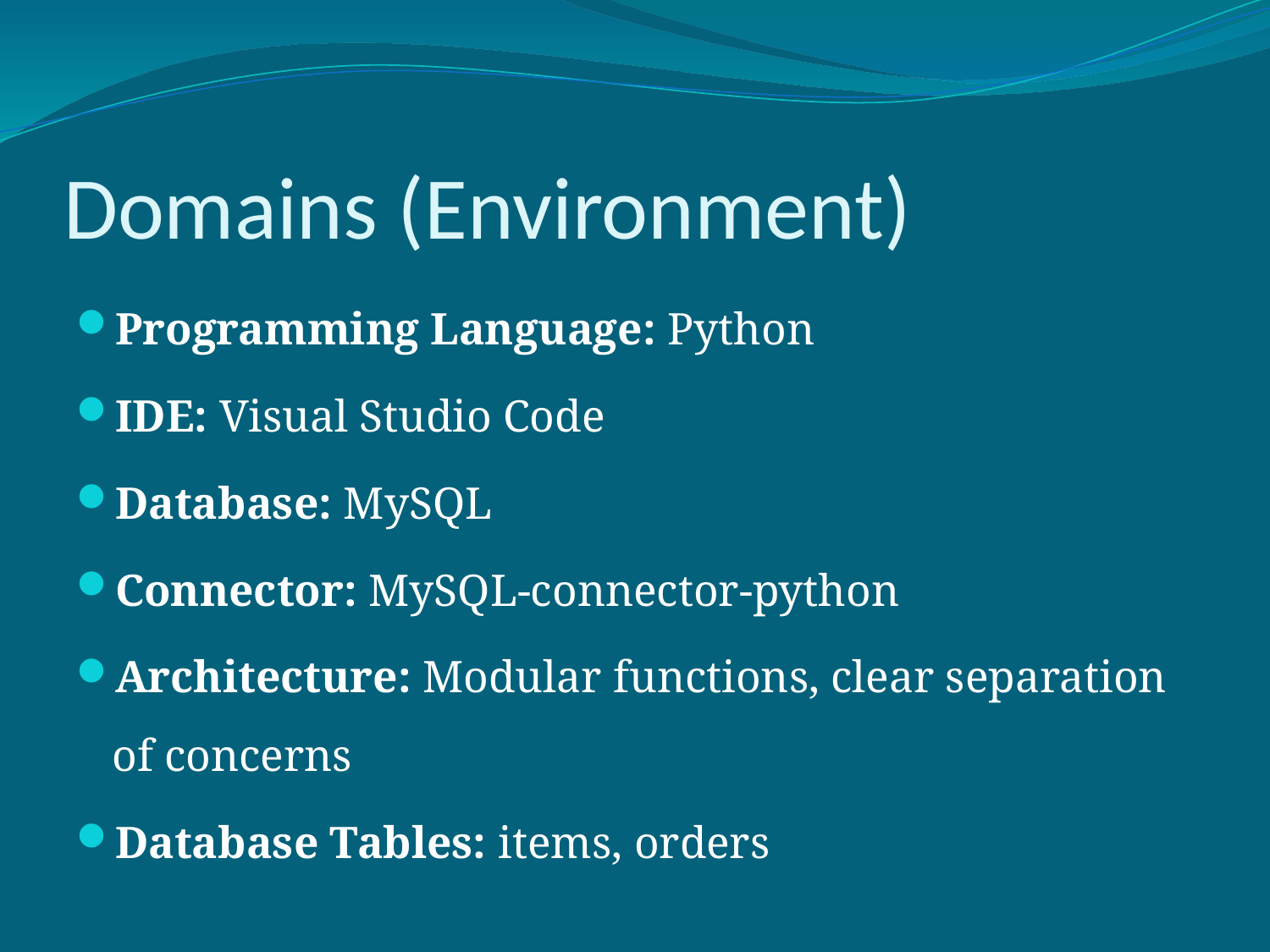

# Domains (Environment)
Programming Language: Python
IDE: Visual Studio Code
Database: MySQL
Connector: MySQL-connector-python
Architecture: Modular functions, clear separation of concerns
Database Tables: items, orders